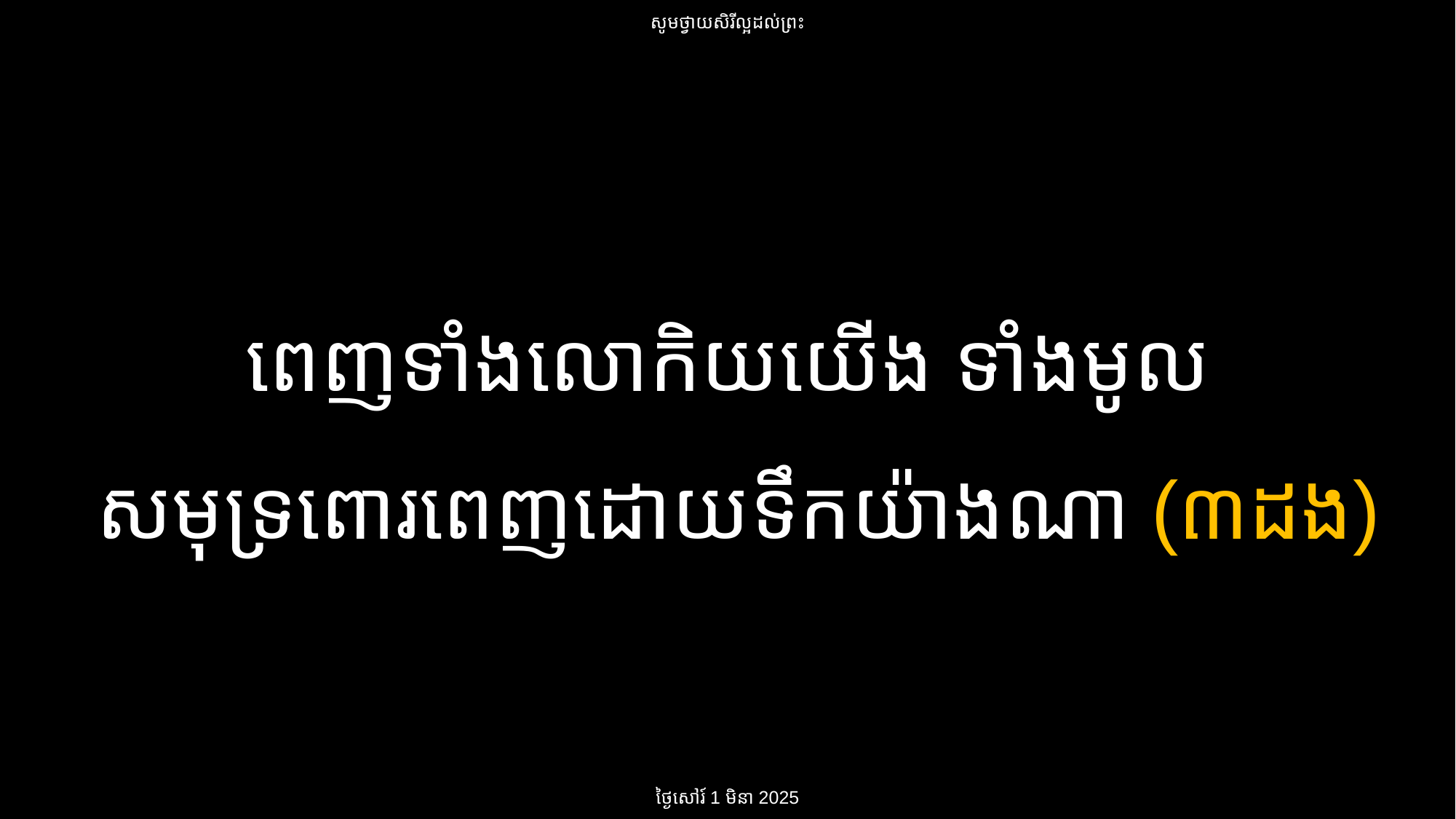

សូមថ្វាយសិរីល្អដល់ព្រះ
ពេញទាំងលោកិយយើង ទាំងមូល
 សមុទ្រពោរពេញដោយទឹកយ៉ាងណា (៣ដង)
ថ្ងៃសៅរ៍ 1 មិនា 2025